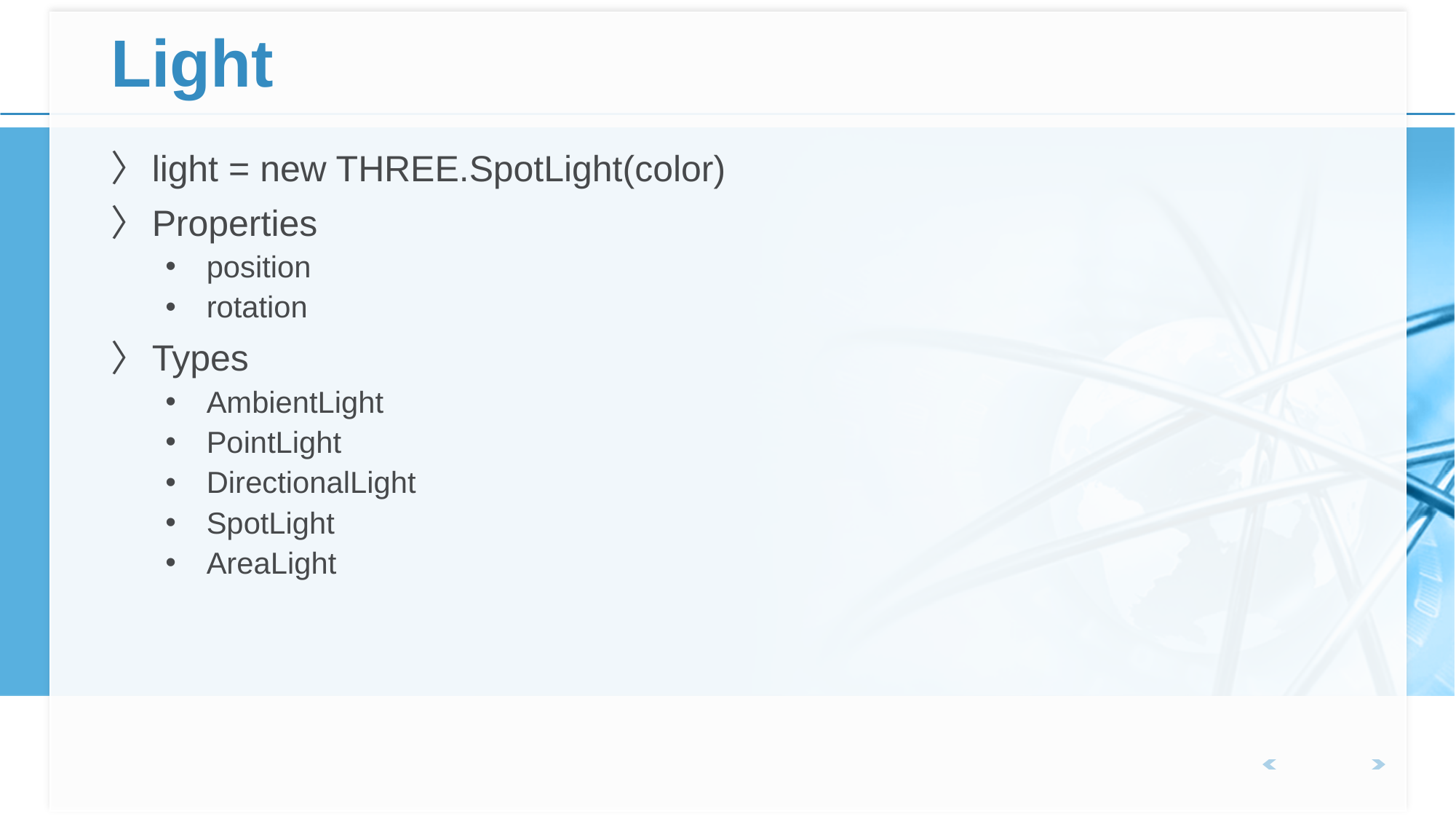

# Light
light = new THREE.SpotLight(color)
Properties
position
rotation
Types
AmbientLight
PointLight
DirectionalLight
SpotLight
AreaLight